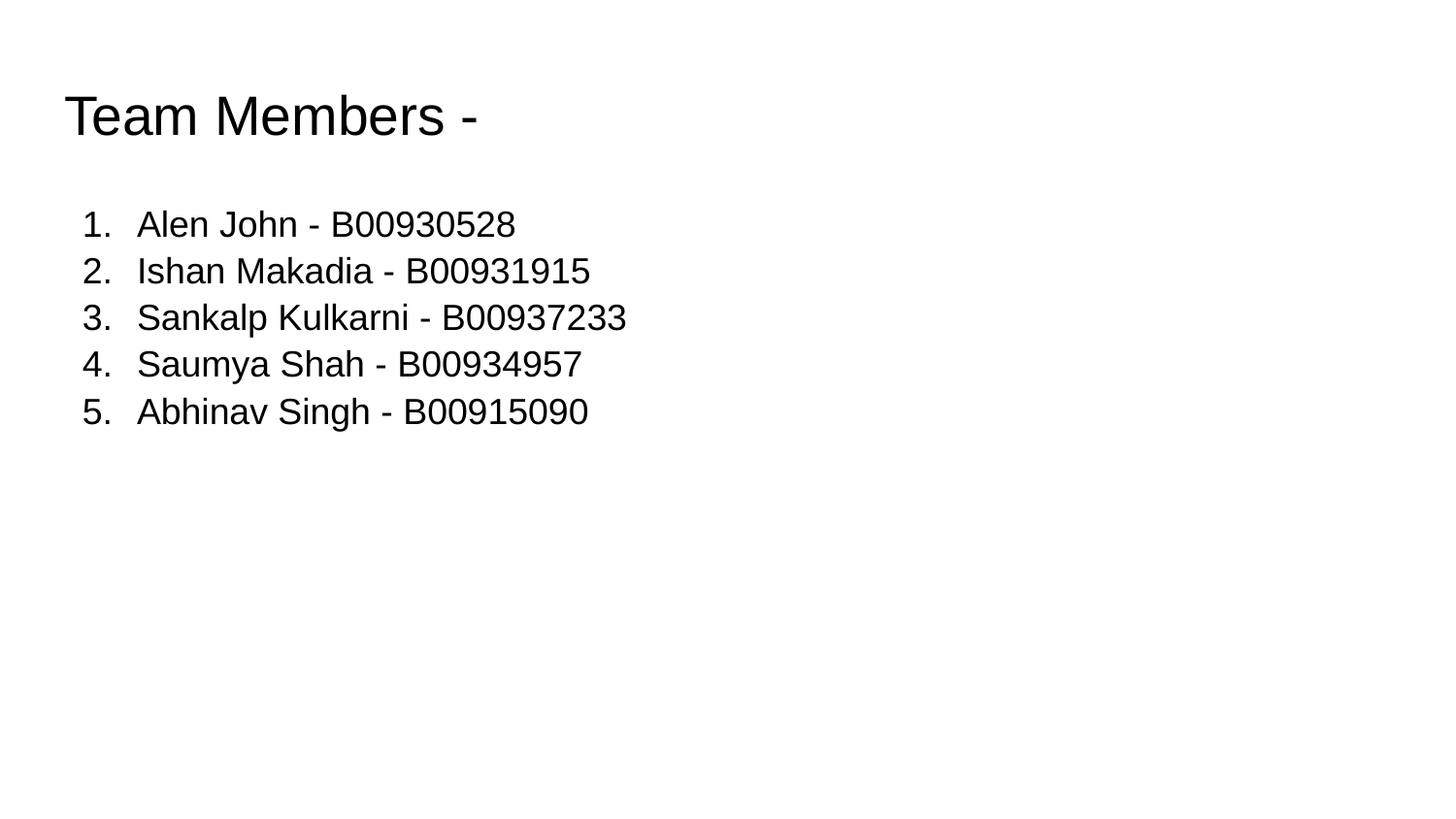

# Team Members -
Alen John - B00930528
Ishan Makadia - B00931915
Sankalp Kulkarni - B00937233
Saumya Shah - B00934957
Abhinav Singh - B00915090